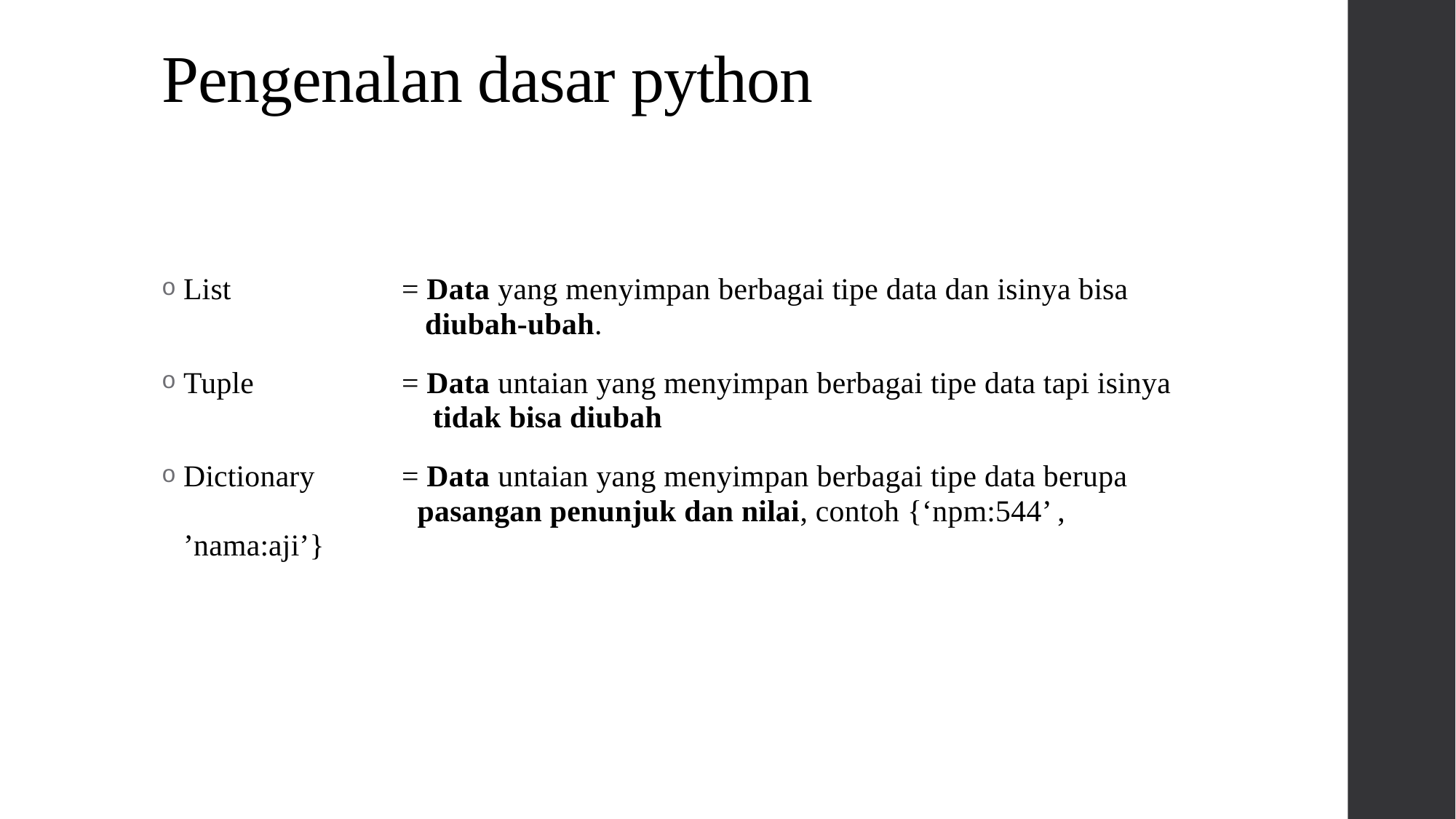

# Pengenalan dasar python
List		= Data yang menyimpan berbagai tipe data dan isinya bisa 			   diubah-ubah.
Tuple		= Data untaian yang menyimpan berbagai tipe data tapi isinya 		    tidak bisa diubah
Dictionary	= Data untaian yang menyimpan berbagai tipe data berupa 			  pasangan penunjuk dan nilai, contoh {‘npm:544’ , ’nama:aji’}